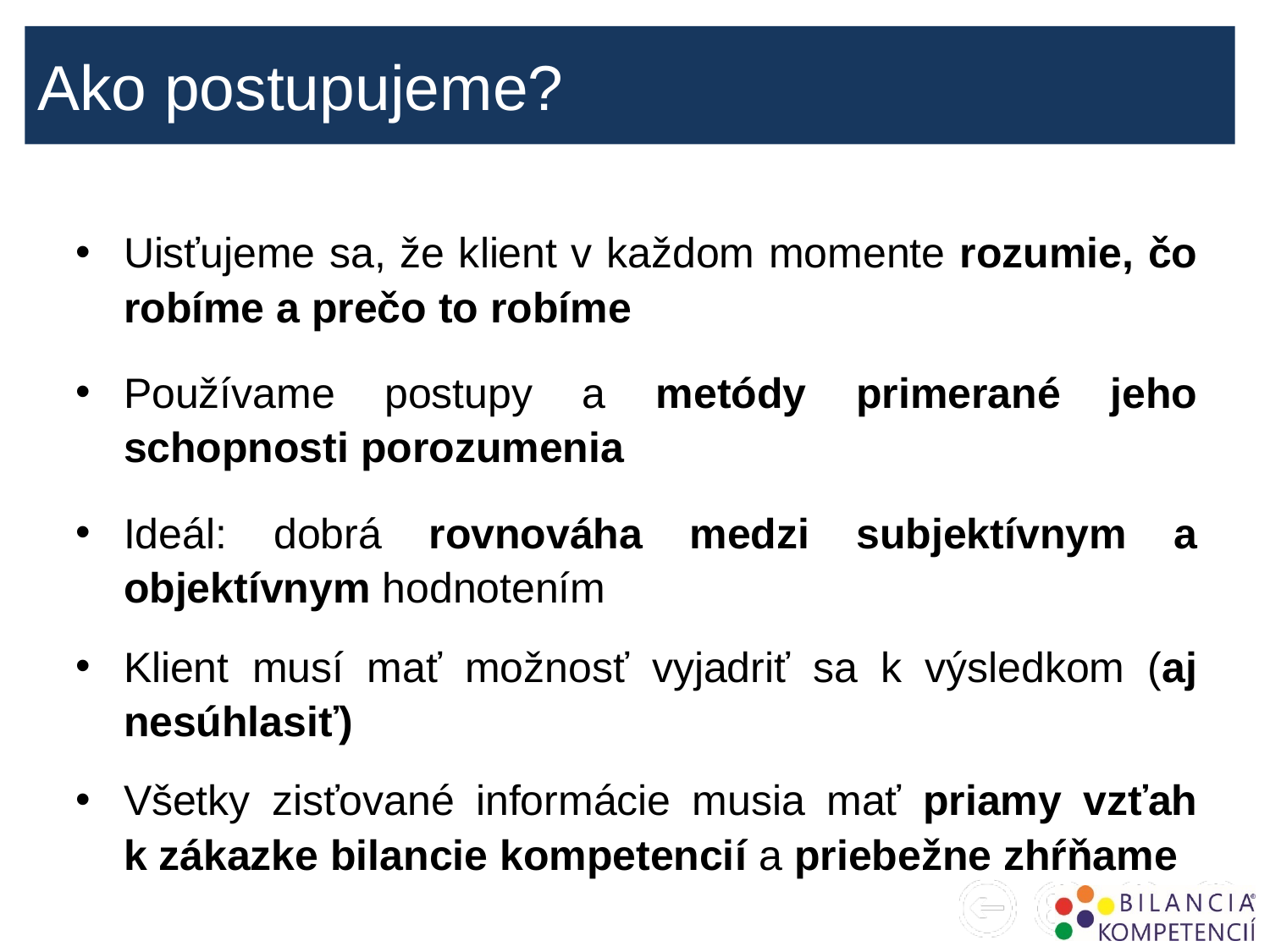

Ako postupujeme?
Uisťujeme sa, že klient v každom momente rozumie, čo robíme a prečo to robíme

Používame postupy a metódy primerané jeho schopnosti porozumenia

Ideál: dobrá rovnováha medzi subjektívnym a objektívnym hodnotením

Klient musí mať možnosť vyjadriť sa k výsledkom (aj nesúhlasiť)

Všetky zisťované informácie musia mať priamy vzťah k zákazke bilancie kompetencií a priebežne zhŕňame